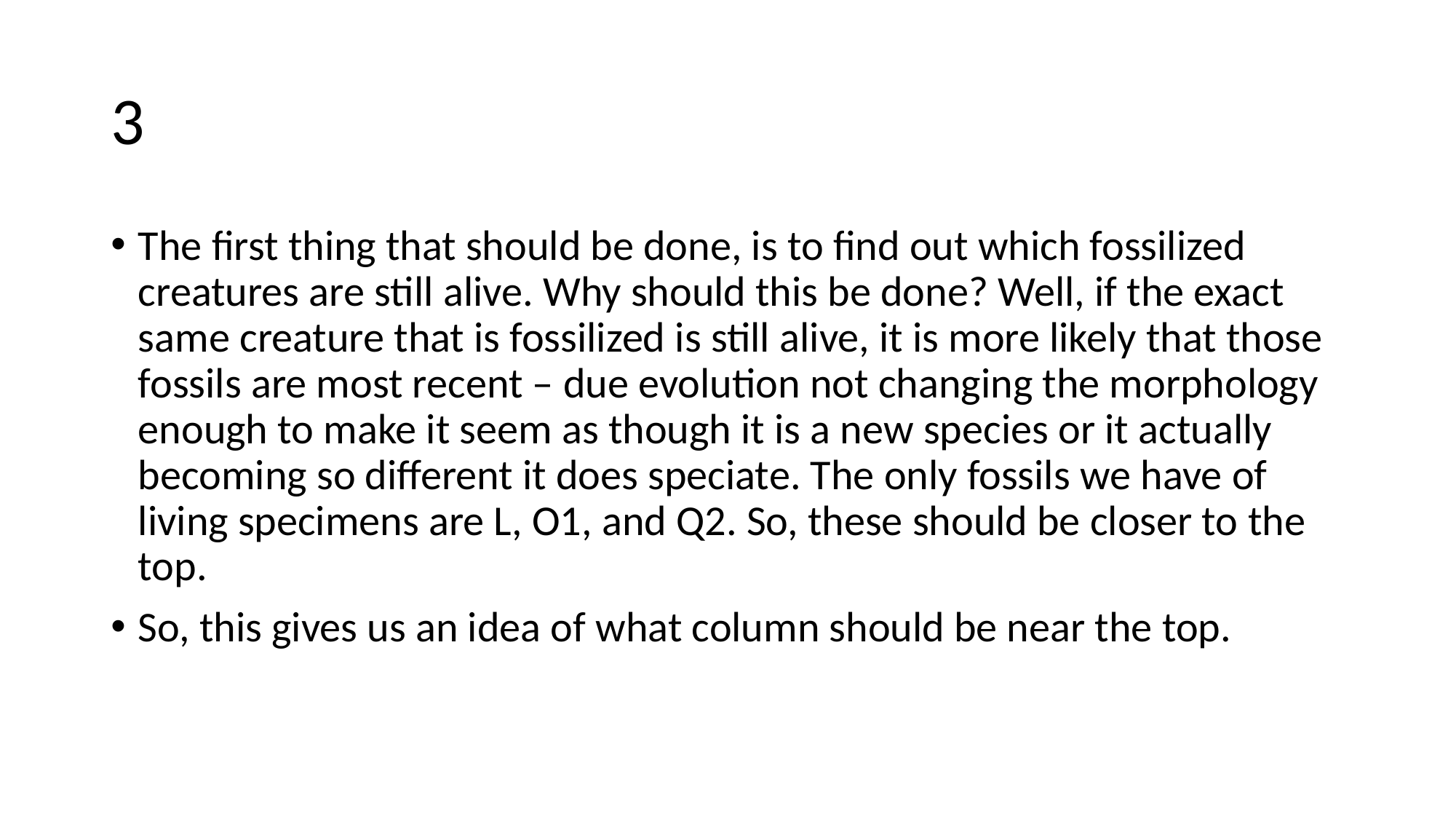

# 3
The first thing that should be done, is to find out which fossilized creatures are still alive. Why should this be done? Well, if the exact same creature that is fossilized is still alive, it is more likely that those fossils are most recent – due evolution not changing the morphology enough to make it seem as though it is a new species or it actually becoming so different it does speciate. The only fossils we have of living specimens are L, O1, and Q2. So, these should be closer to the top.
So, this gives us an idea of what column should be near the top.